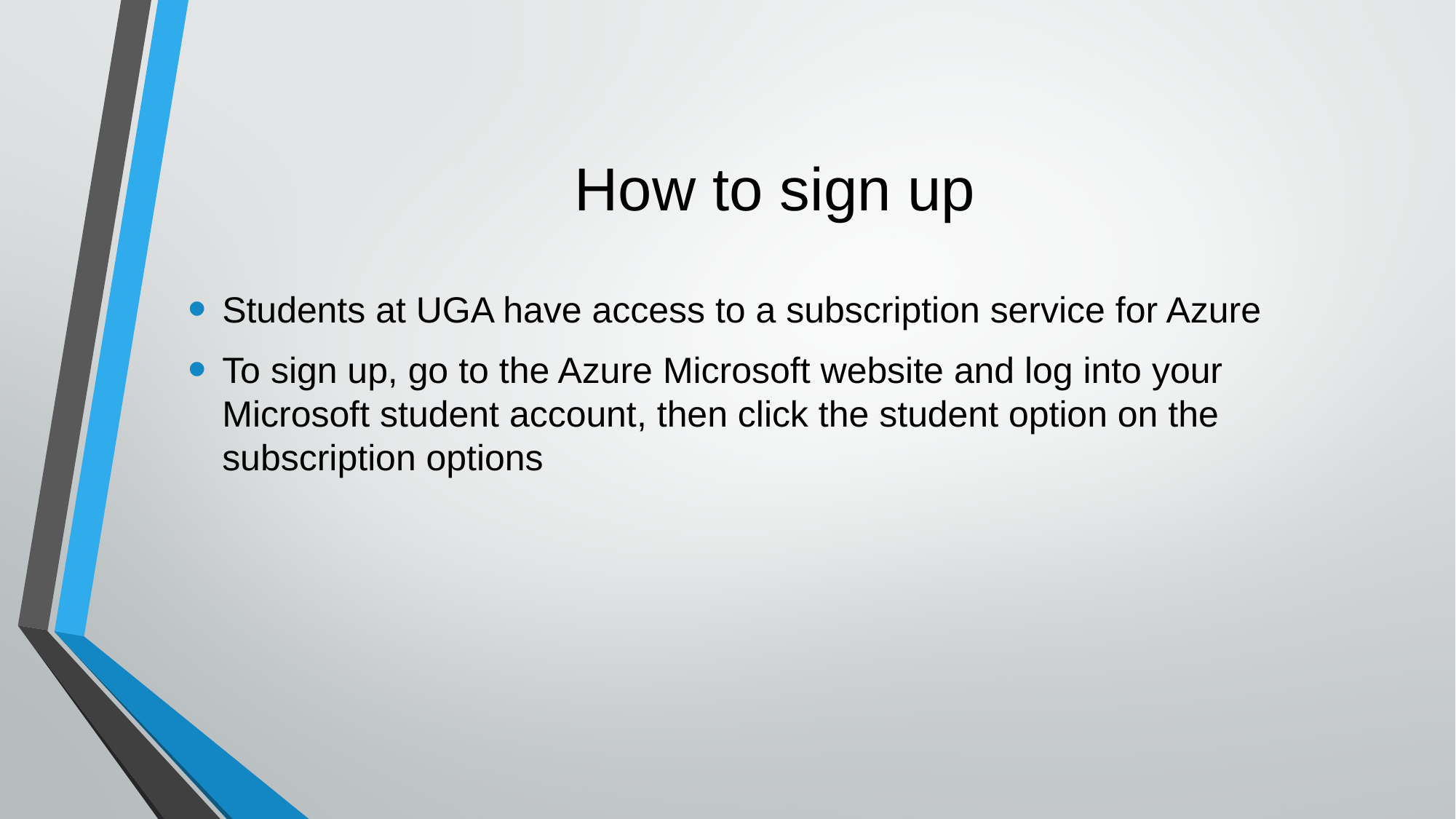

# How to sign up
Students at UGA have access to a subscription service for Azure
To sign up, go to the Azure Microsoft website and log into your Microsoft student account, then click the student option on the subscription options